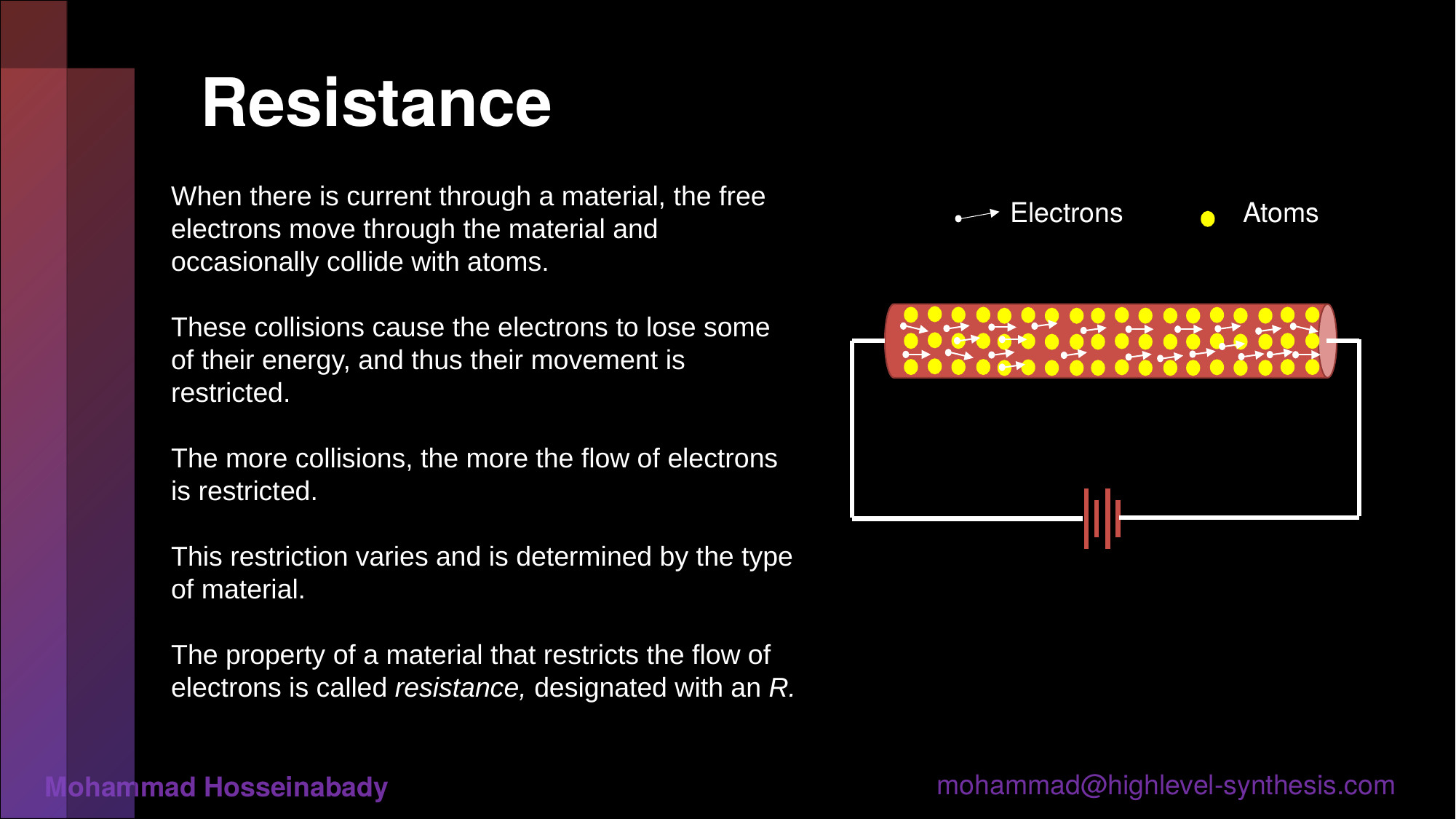

# Resistance
When there is current through a material, the free electrons move through the material and occasionally collide with atoms.

These collisions cause the electrons to lose some of their energy, and thus their movement is restricted.

The more collisions, the more the flow of electrons is restricted.

This restriction varies and is determined by the type of material.

The property of a material that restricts the flow of electrons is called resistance, designated with an R.
Atoms
Electrons